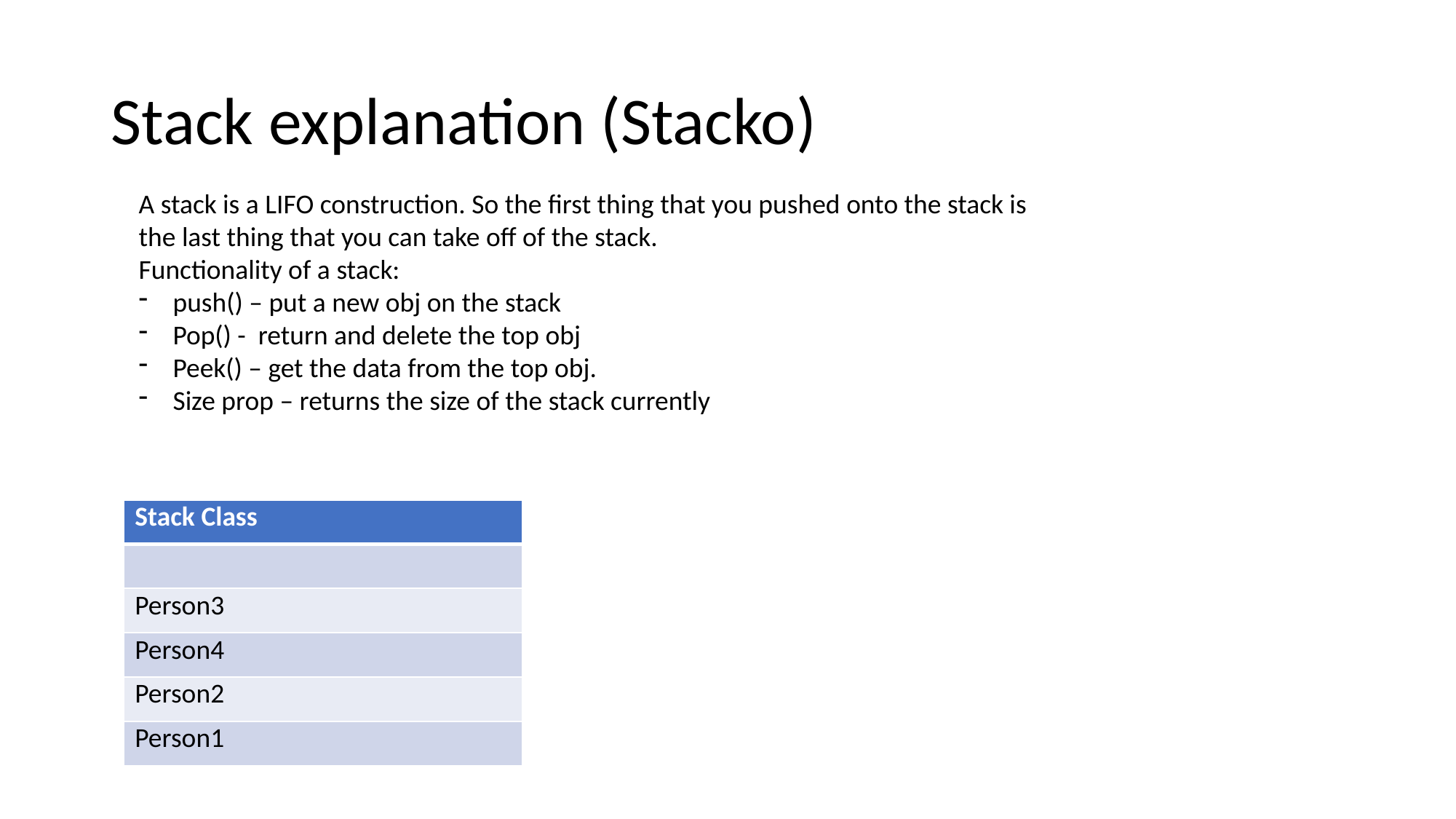

# Stack explanation (Stacko)
A stack is a LIFO construction. So the first thing that you pushed onto the stack is the last thing that you can take off of the stack.
Functionality of a stack:
push() – put a new obj on the stack
Pop() -  return and delete the top obj
Peek() – get the data from the top obj.
Size prop – returns the size of the stack currently

| Stack Class |
| --- |
|  |
| Person3 |
| Person4 |
| Person2 |
| Person1 |